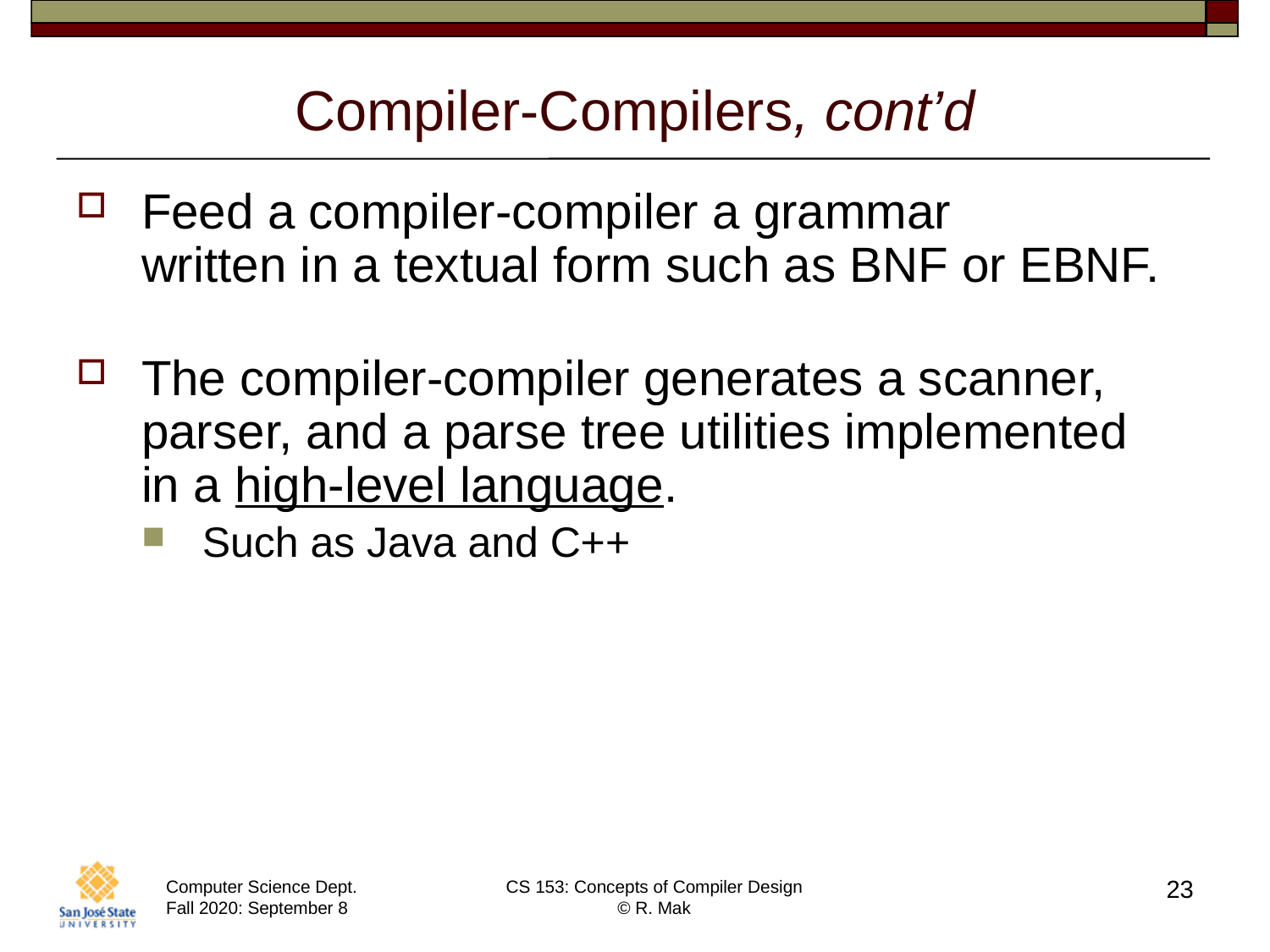

# Compiler-Compilers, cont’d
Feed a compiler-compiler a grammar
written in a textual form such as BNF or EBNF.

The compiler-compiler generates a scanner, parser, and a parse tree utilities implemented
in a high-level language.
Such as Java and C++
23